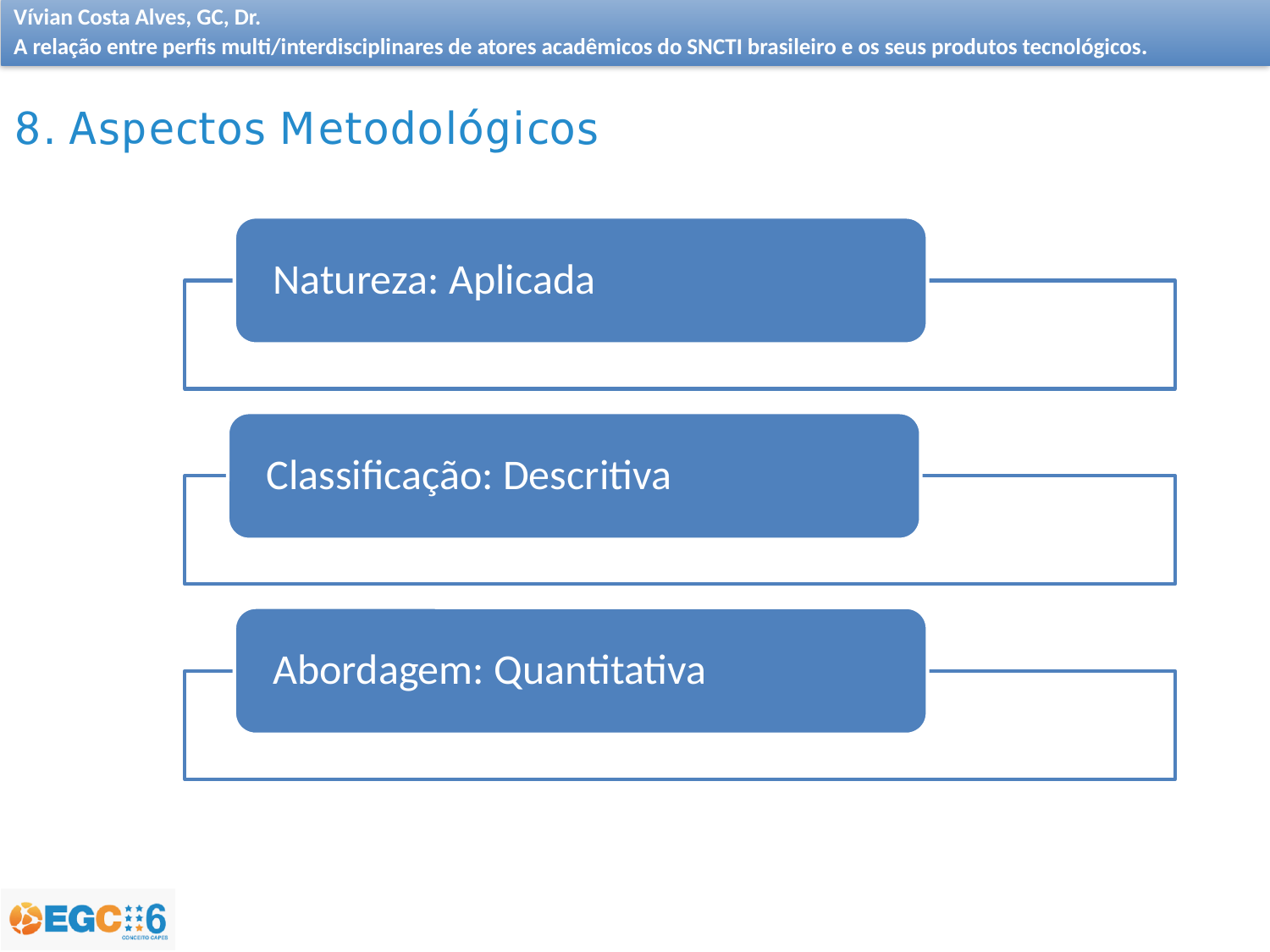

8. Aspectos Metodológicos
Natureza: Aplicada
Classificação: Descritiva
Abordagem: Quantitativa